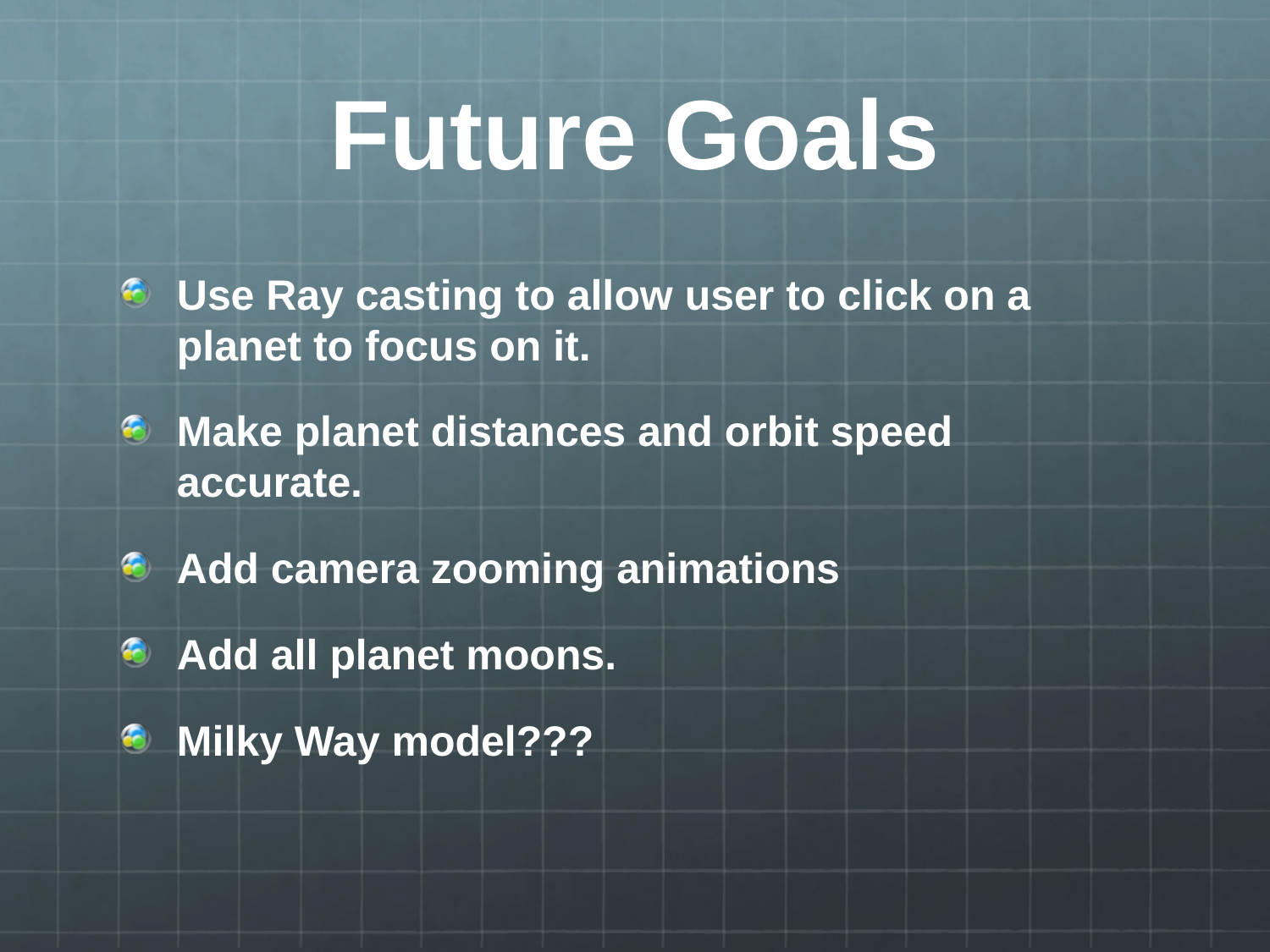

# Future Goals
Use Ray casting to allow user to click on a planet to focus on it.
Make planet distances and orbit speed accurate.
Add camera zooming animations
Add all planet moons.
Milky Way model???